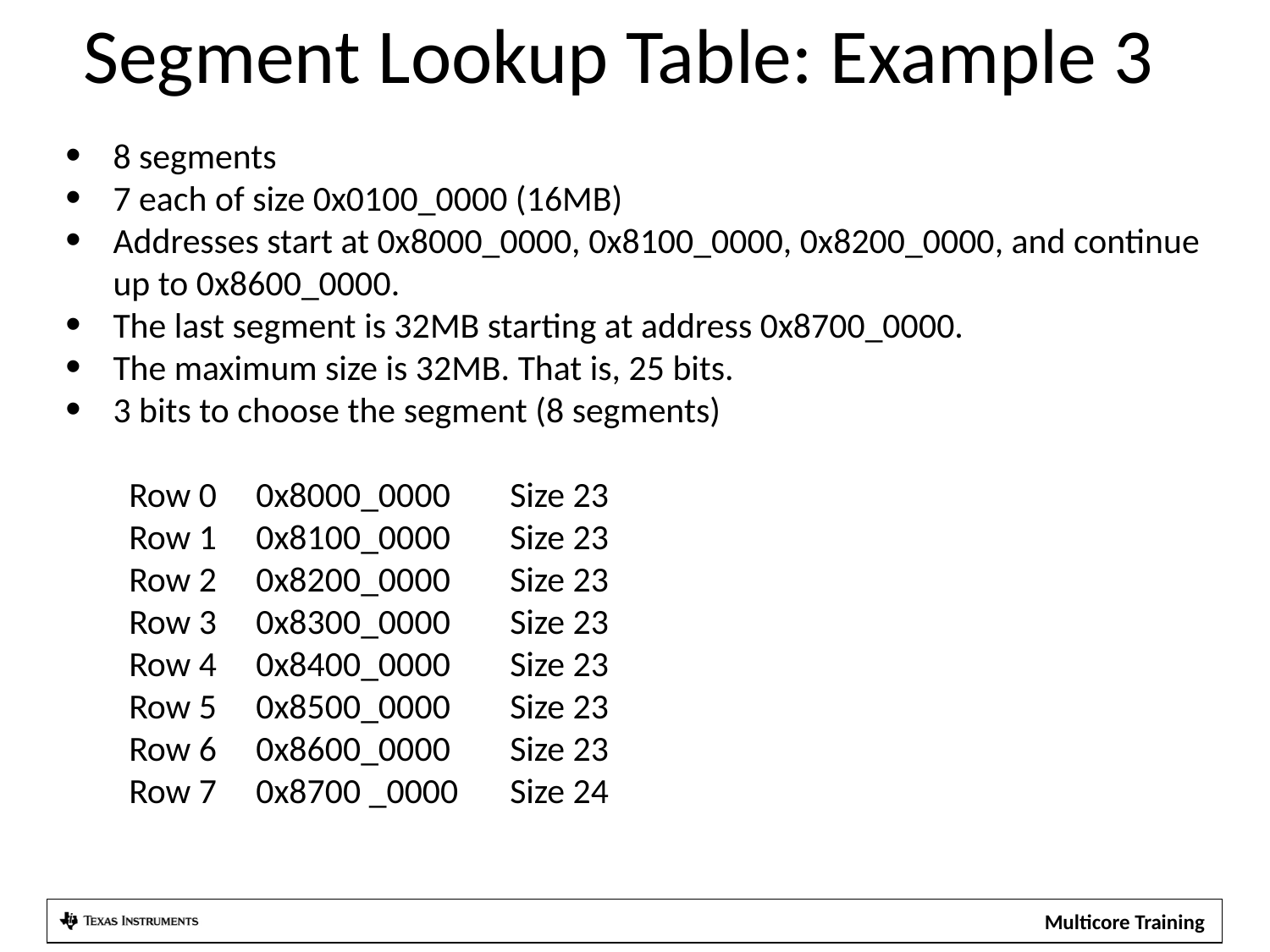

Segment Lookup Table: Example 3
8 segments
7 each of size 0x0100_0000 (16MB)
Addresses start at 0x8000_0000, 0x8100_0000, 0x8200_0000, and continue up to 0x8600_0000.
The last segment is 32MB starting at address 0x8700_0000.
The maximum size is 32MB. That is, 25 bits.
3 bits to choose the segment (8 segments)

Row 0	0x8000_0000	Size 23
Row 1	0x8100_0000	Size 23
Row 2	0x8200_0000	Size 23
Row 3	0x8300_0000	Size 23
Row 4	0x8400_0000	Size 23
Row 5	0x8500_0000	Size 23
Row 6	0x8600_0000	Size 23
Row 7	0x8700 _0000	Size 24